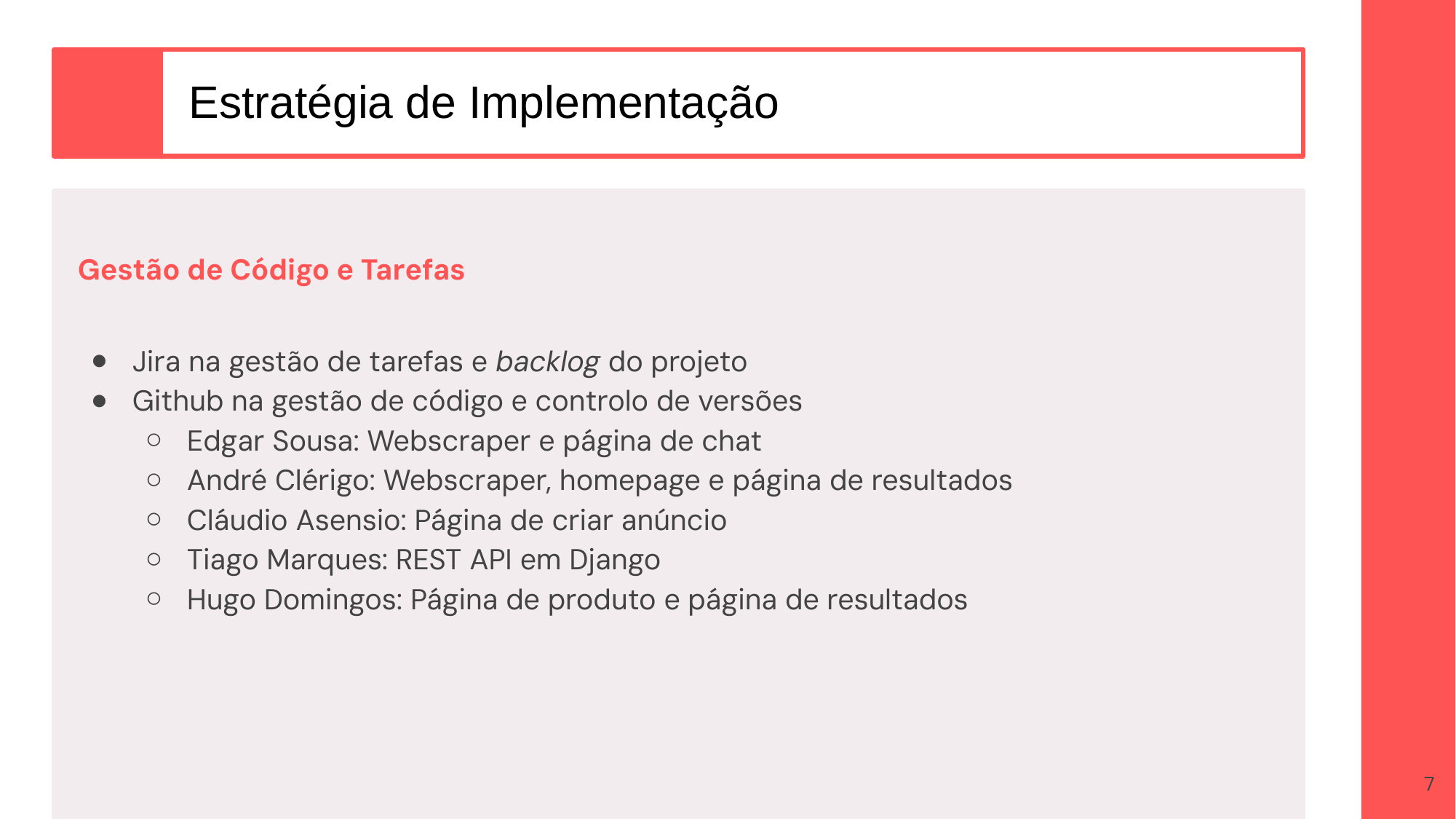

# Estratégia de Implementação
Gestão de Código e Tarefas

Jira na gestão de tarefas e backlog do projeto
Github na gestão de código e controlo de versões
Edgar Sousa: Webscraper e página de chat
André Clérigo: Webscraper, homepage e página de resultados
Cláudio Asensio: Página de criar anúncio
Tiago Marques: REST API em Django
Hugo Domingos: Página de produto e página de resultados

7